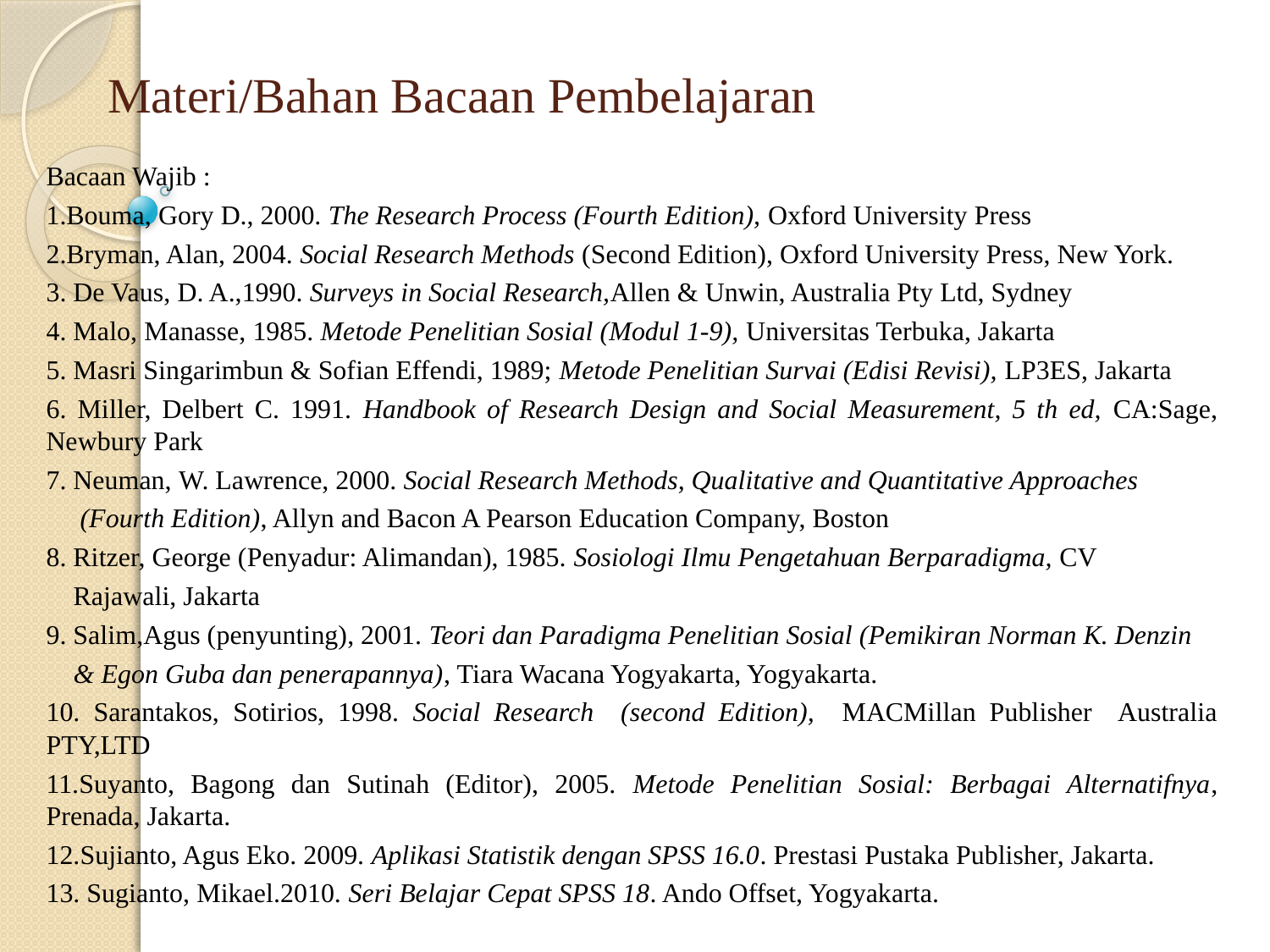

# Materi/Bahan Bacaan Pembelajaran
Bacaan Wajib :
1.Bouma, Gory D., 2000. The Research Process (Fourth Edition), Oxford University Press
2.Bryman, Alan, 2004. Social Research Methods (Second Edition), Oxford University Press, New York.
3. De Vaus, D. A.,1990. Surveys in Social Research,Allen & Unwin, Australia Pty Ltd, Sydney
4. Malo, Manasse, 1985. Metode Penelitian Sosial (Modul 1-9), Universitas Terbuka, Jakarta
5. Masri Singarimbun & Sofian Effendi, 1989; Metode Penelitian Survai (Edisi Revisi), LP3ES, Jakarta
6. Miller, Delbert C. 1991. Handbook of Research Design and Social Measurement, 5 th ed, CA:Sage, Newbury Park
7. Neuman, W. Lawrence, 2000. Social Research Methods, Qualitative and Quantitative Approaches
     (Fourth Edition), Allyn and Bacon A Pearson Education Company, Boston
8. Ritzer, George (Penyadur: Alimandan), 1985. Sosiologi Ilmu Pengetahuan Berparadigma, CV
    Rajawali, Jakarta
9. Salim,Agus (penyunting), 2001. Teori dan Paradigma Penelitian Sosial (Pemikiran Norman K. Denzin
    & Egon Guba dan penerapannya), Tiara Wacana Yogyakarta, Yogyakarta.
10. Sarantakos, Sotirios, 1998. Social Research  (second Edition),  MACMillan Publisher  Australia PTY,LTD
11.Suyanto, Bagong dan Sutinah (Editor), 2005. Metode Penelitian Sosial: Berbagai Alternatifnya, Prenada, Jakarta.
12.Sujianto, Agus Eko. 2009. Aplikasi Statistik dengan SPSS 16.0. Prestasi Pustaka Publisher, Jakarta.
13. Sugianto, Mikael.2010. Seri Belajar Cepat SPSS 18. Ando Offset, Yogyakarta.